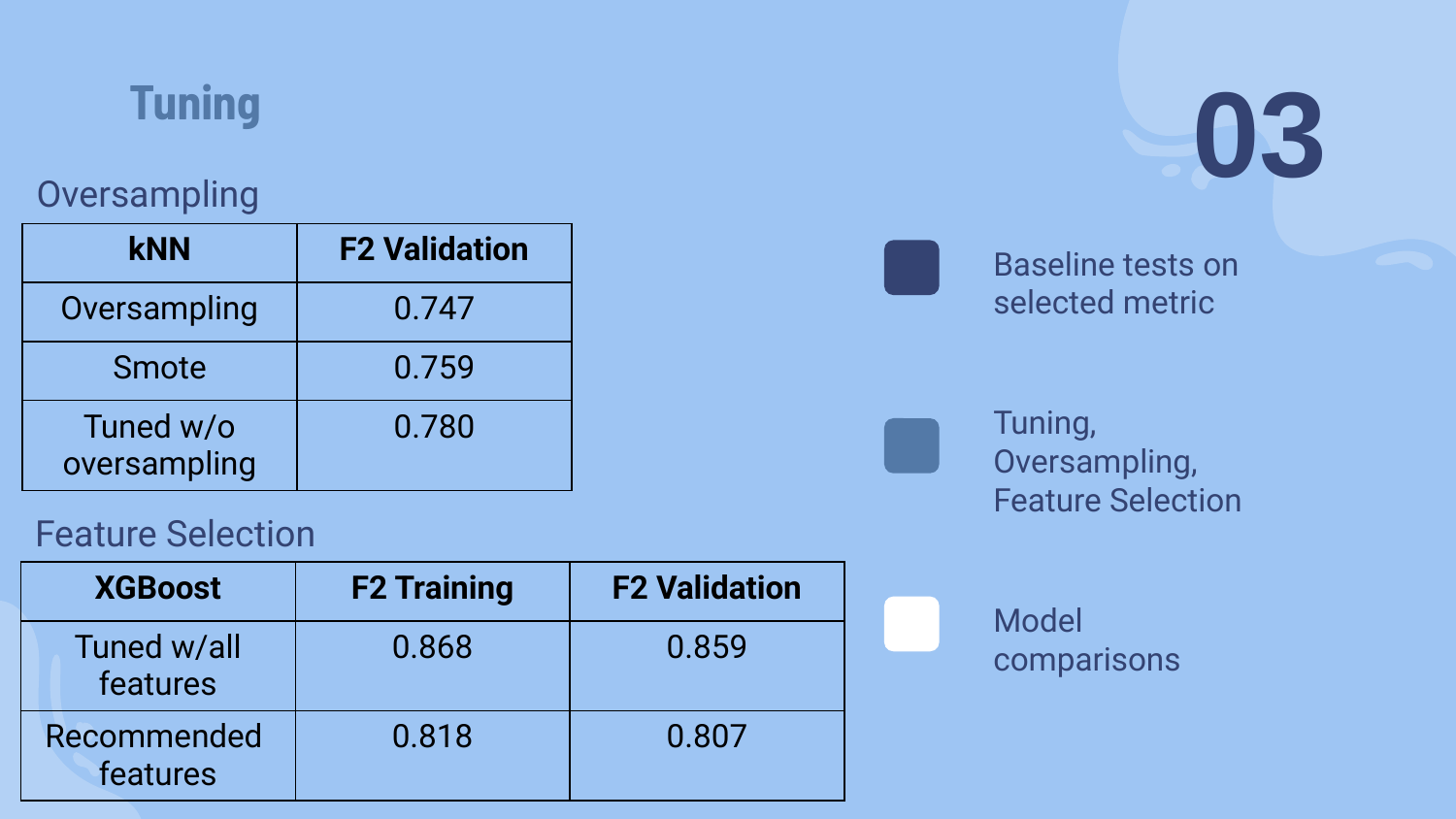

03
# Tuning
Oversampling
Baseline tests on selected metric
| kNN | F2 Validation |
| --- | --- |
| Oversampling | 0.747 |
| Smote | 0.759 |
| Tuned w/o oversampling | 0.780 |

Tuning, Oversampling, Feature Selection

Feature Selection
| XGBoost | F2 Training | F2 Validation |
| --- | --- | --- |
| Tuned w/all features | 0.868 | 0.859 |
| Recommended features | 0.818 | 0.807 |
Model comparisons